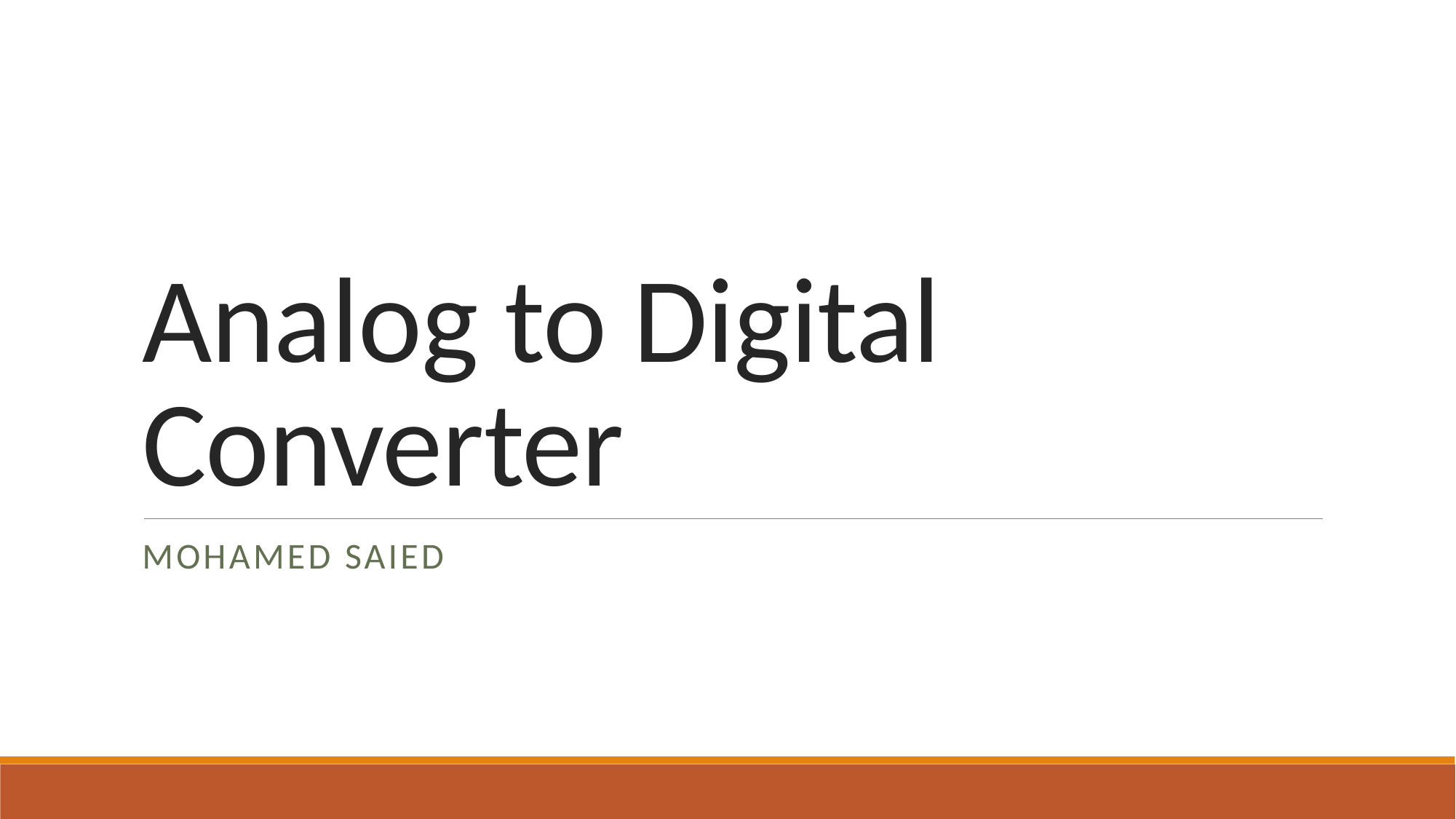

# Analog to Digital Converter
Mohamed Saied